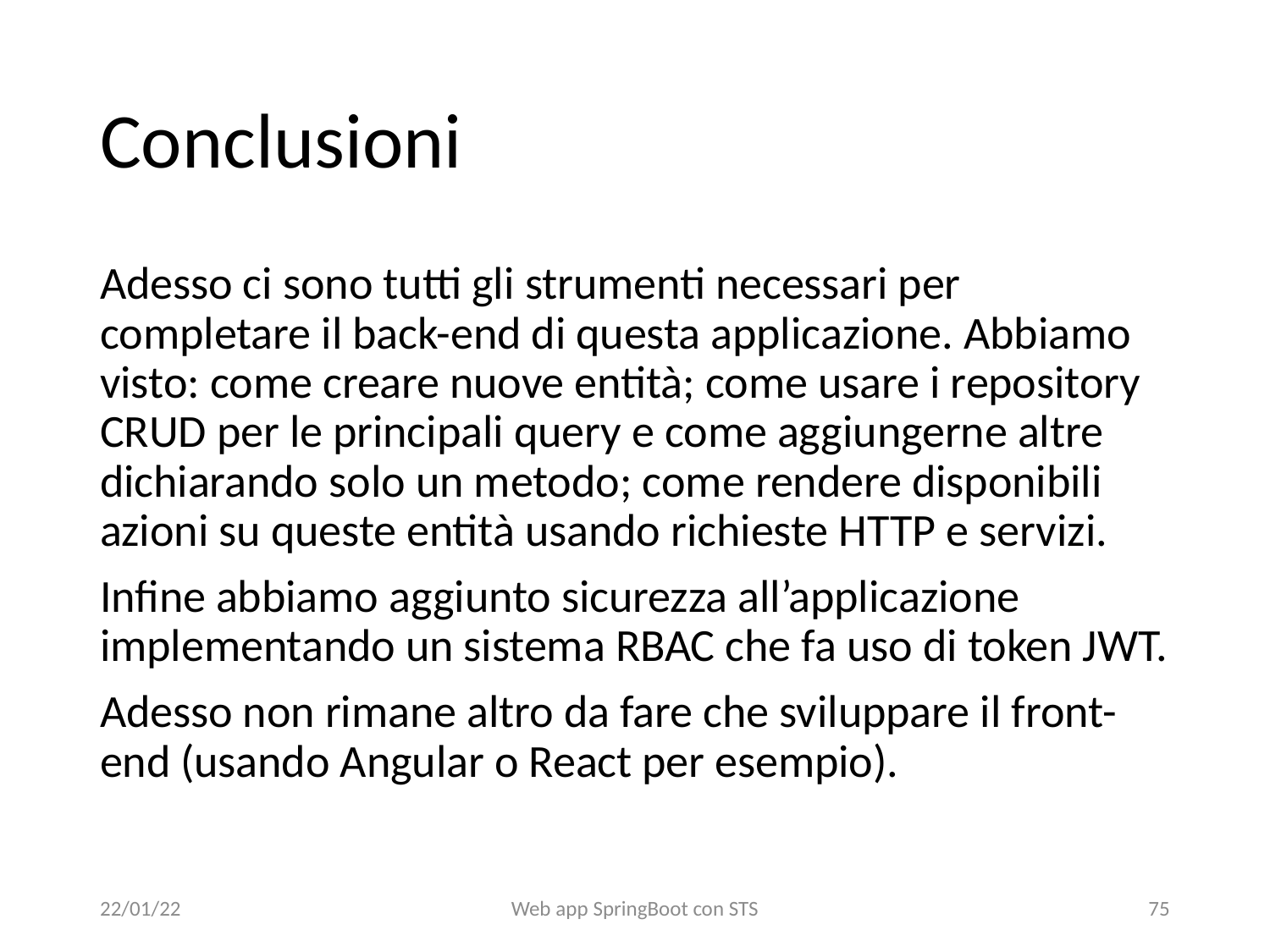

# Conclusioni
Adesso ci sono tutti gli strumenti necessari per completare il back-end di questa applicazione. Abbiamo visto: come creare nuove entità; come usare i repository CRUD per le principali query e come aggiungerne altre dichiarando solo un metodo; come rendere disponibili azioni su queste entità usando richieste HTTP e servizi.
Infine abbiamo aggiunto sicurezza all’applicazione implementando un sistema RBAC che fa uso di token JWT.
Adesso non rimane altro da fare che sviluppare il front-end (usando Angular o React per esempio).
22/01/22
Web app SpringBoot con STS
75